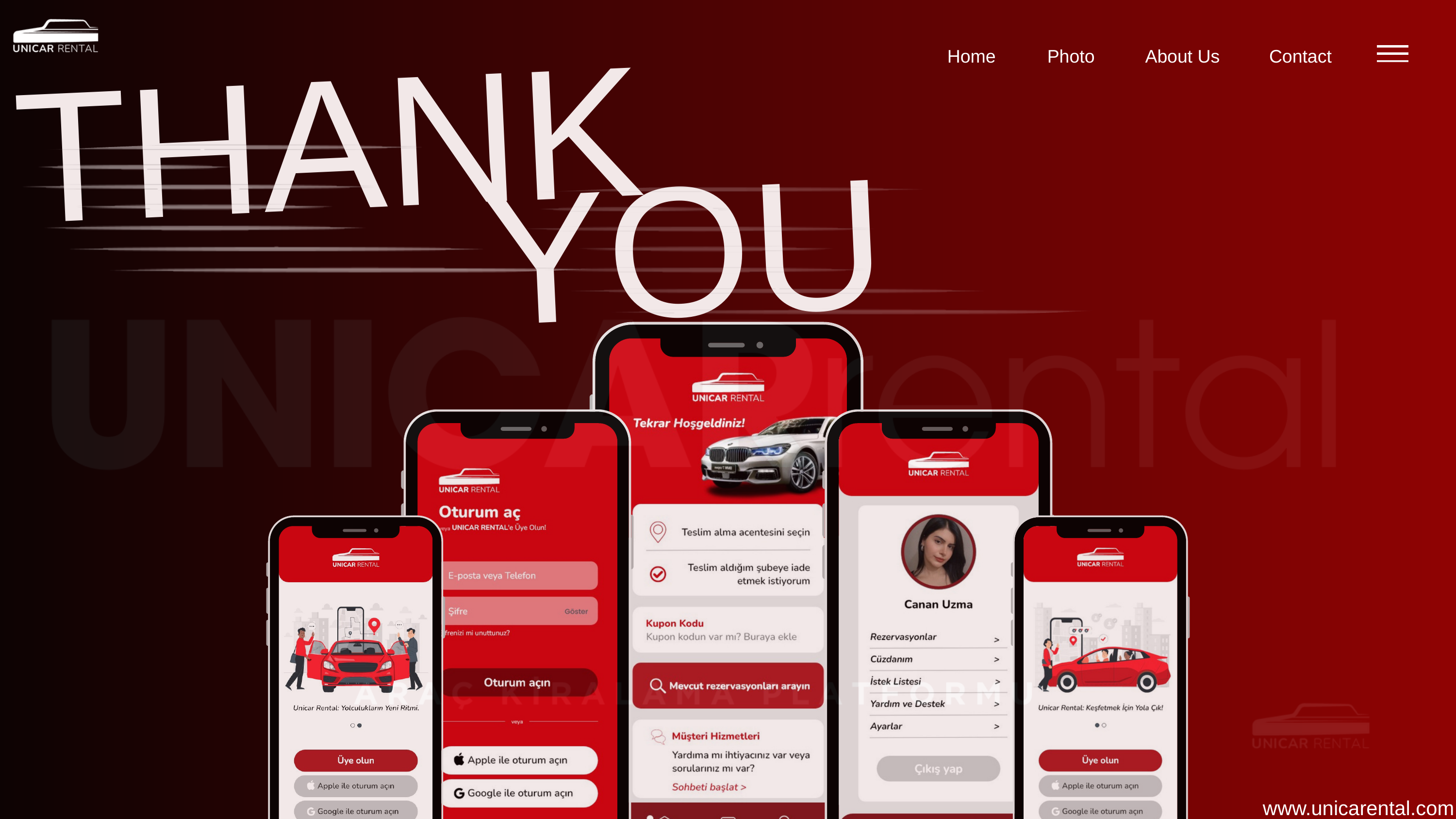

THANK

Home
Photo
About Us
Contact

YOU

www.unicarental.com